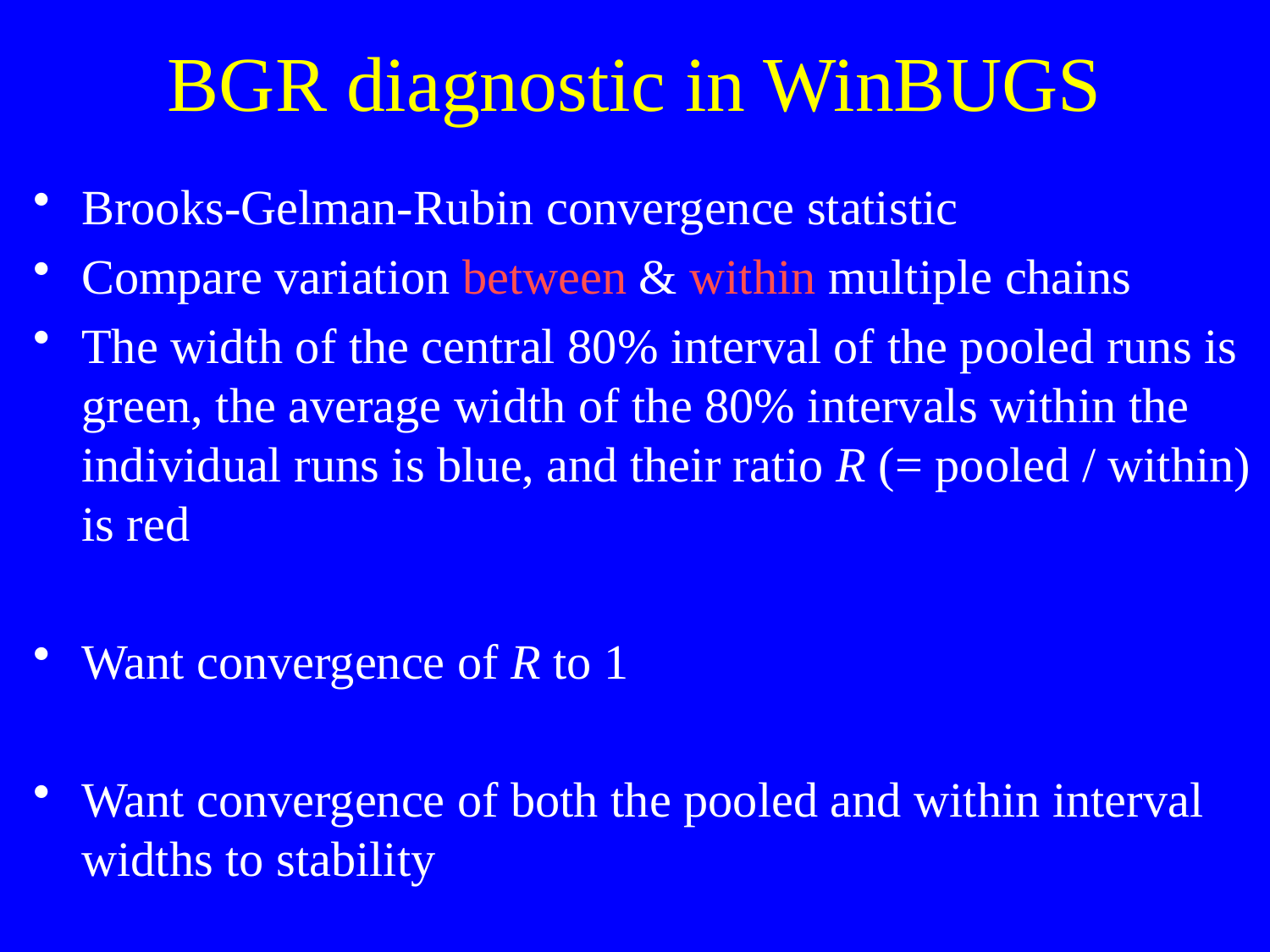

# BGR diagnostic in WinBUGS
Brooks-Gelman-Rubin convergence statistic
Compare variation between & within multiple chains
The width of the central 80% interval of the pooled runs is green, the average width of the 80% intervals within the individual runs is blue, and their ratio R (= pooled / within) is red

Want convergence of R to 1

Want convergence of both the pooled and within interval widths to stability